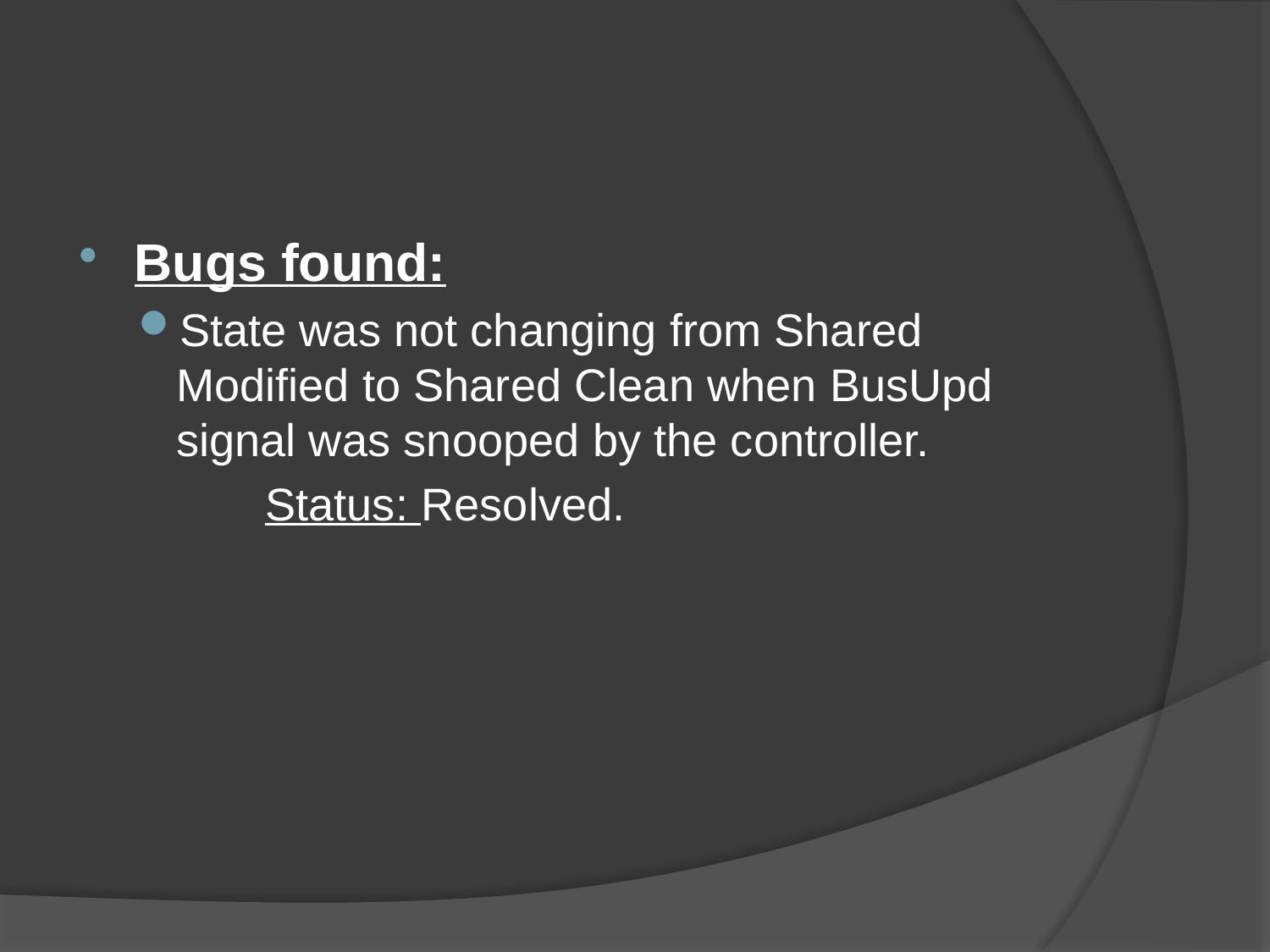

#
Bugs found:
State was not changing from Shared Modified to Shared Clean when BusUpd signal was snooped by the controller.
 	Status: Resolved.